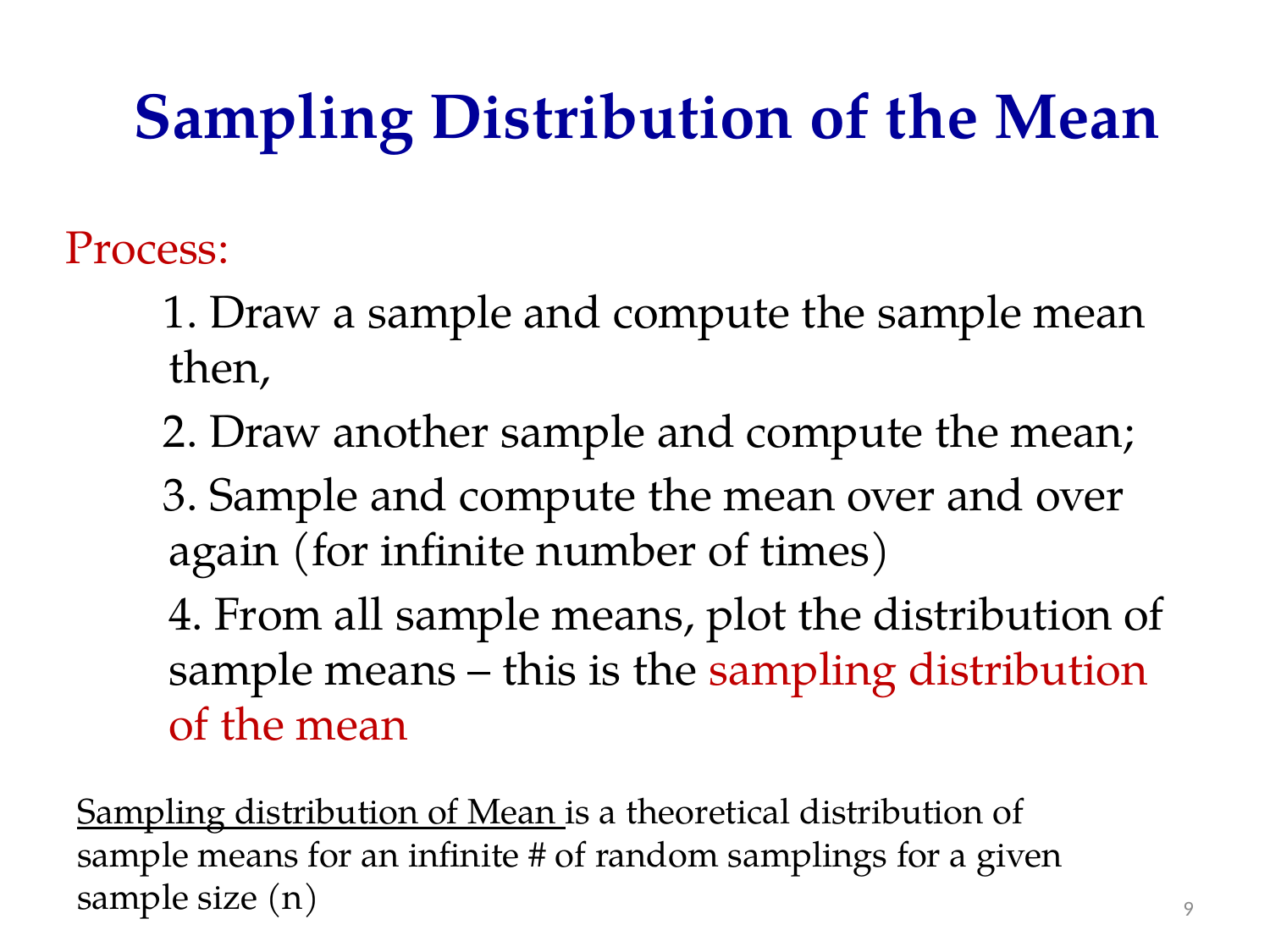

Sampling Distribution of the Mean
Process:
   1. Draw a sample and compute the sample mean then,
   2. Draw another sample and compute the mean;
   3. Sample and compute the mean over and over again (for infinite number of times)
	4. From all sample means, plot the distribution of sample means – this is the sampling distribution of the mean
Sampling distribution of Mean is a theoretical distribution of sample means for an infinite # of random samplings for a given sample size (n)

9